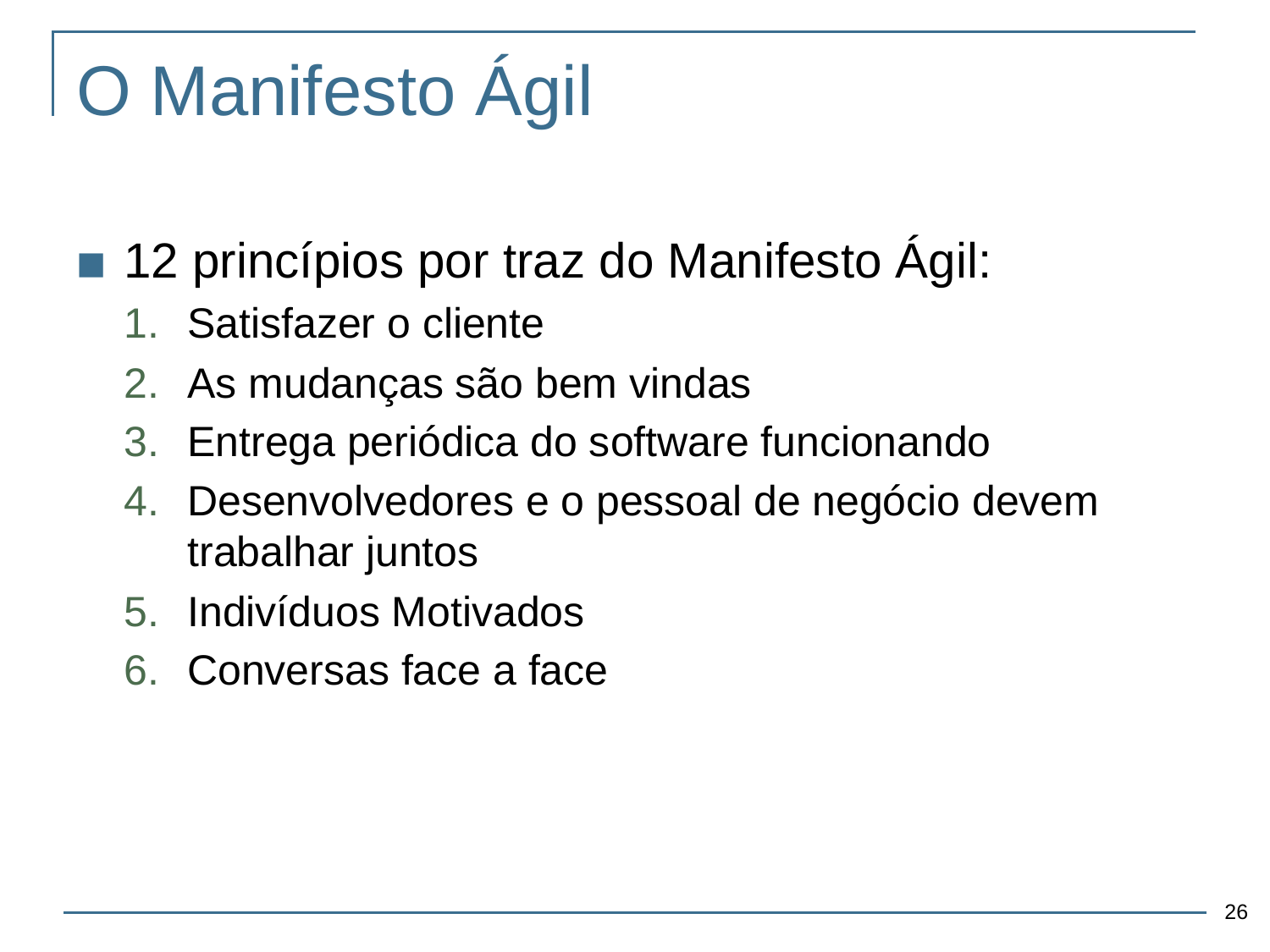

# O Manifesto Ágil
12 princípios por traz do Manifesto Ágil:
Satisfazer o cliente
As mudanças são bem vindas
Entrega periódica do software funcionando
Desenvolvedores e o pessoal de negócio devem trabalhar juntos
Indivíduos Motivados
Conversas face a face
26